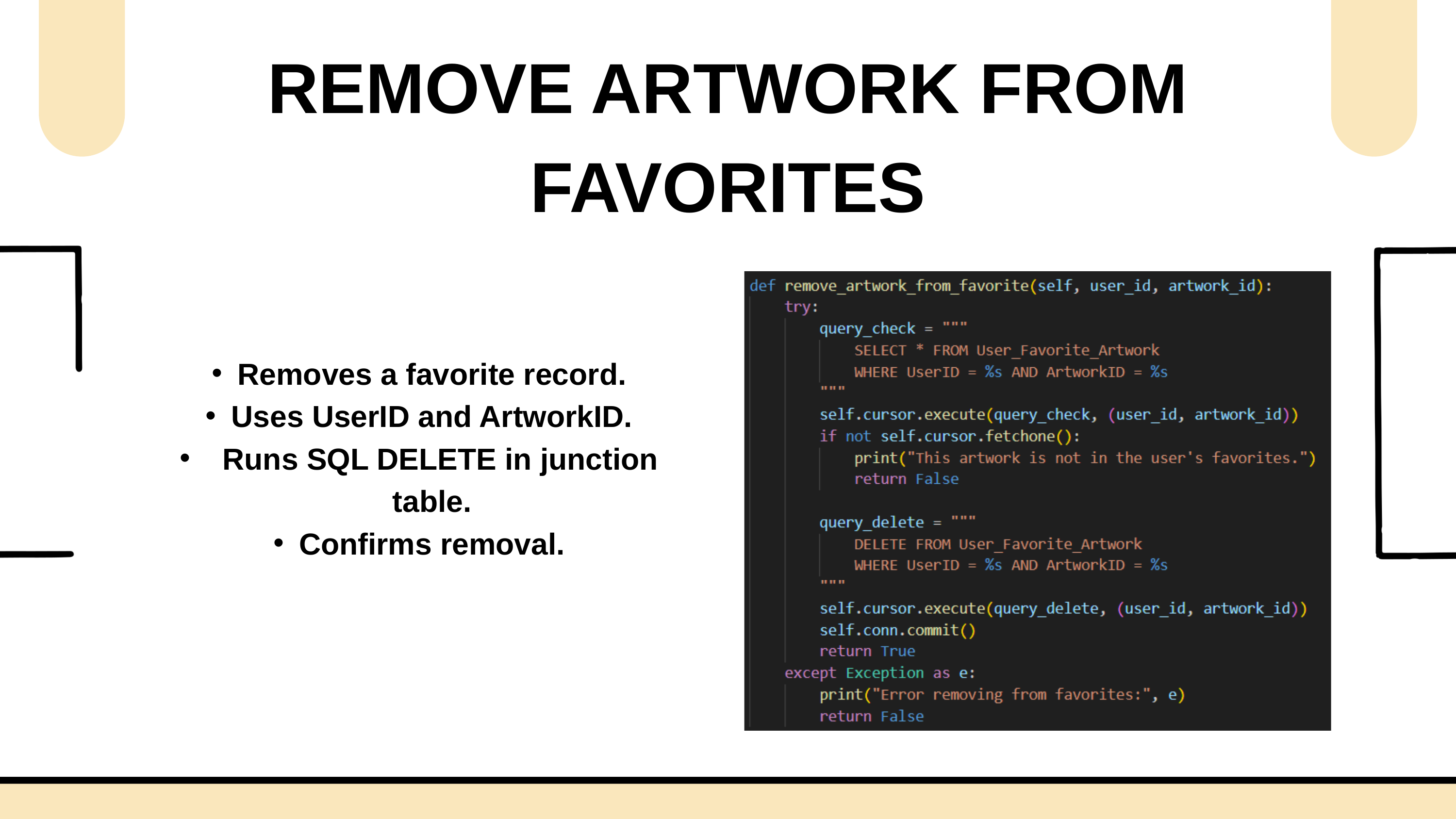

REMOVE ARTWORK FROM FAVORITES

Removes a favorite record.
Uses UserID and ArtworkID.
  Runs SQL DELETE in junction table.
Confirms removal.